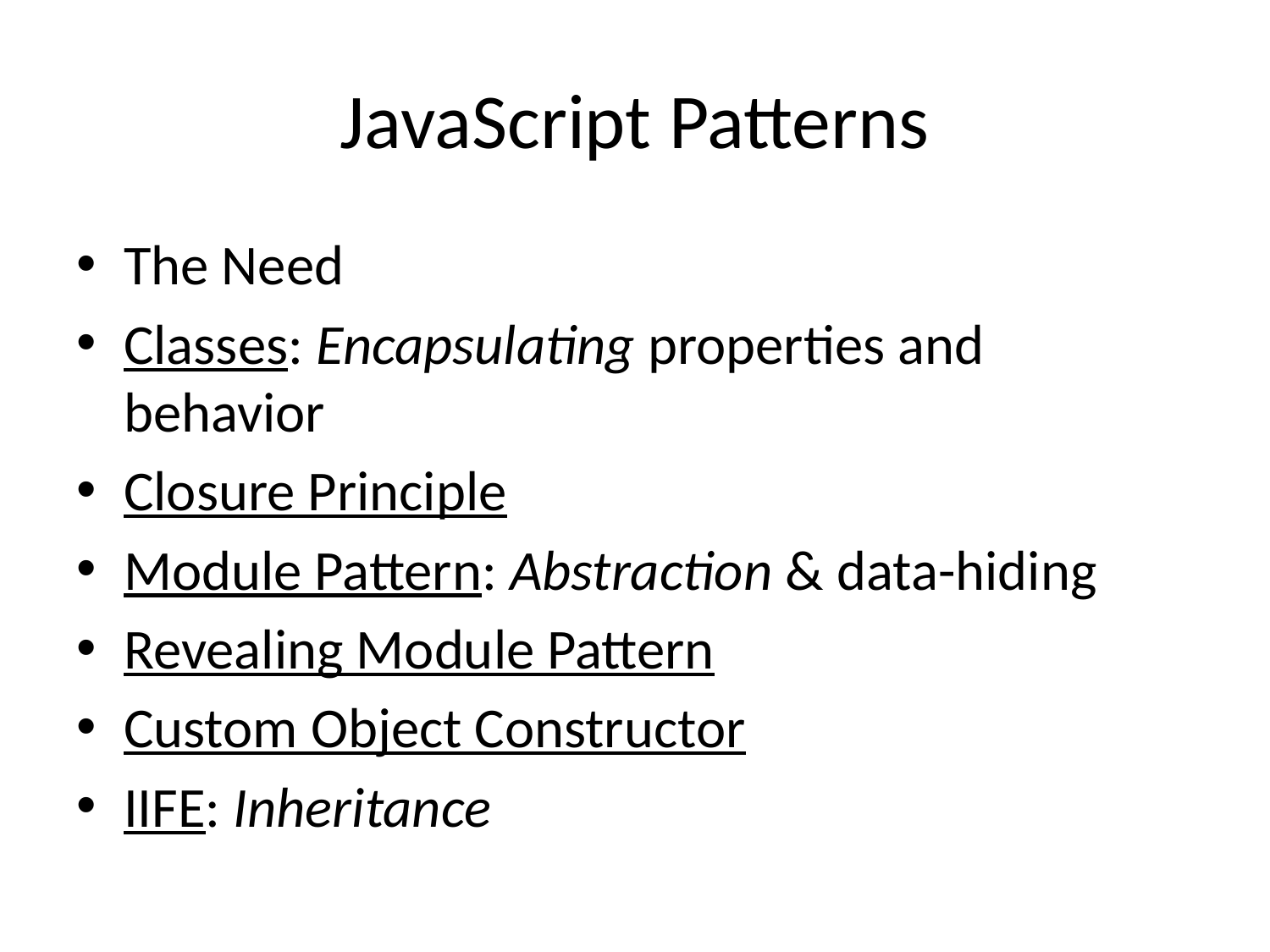

# JavaScript Patterns
The Need
Classes: Encapsulating properties and behavior
Closure Principle
Module Pattern: Abstraction & data-hiding
Revealing Module Pattern
Custom Object Constructor
IIFE: Inheritance